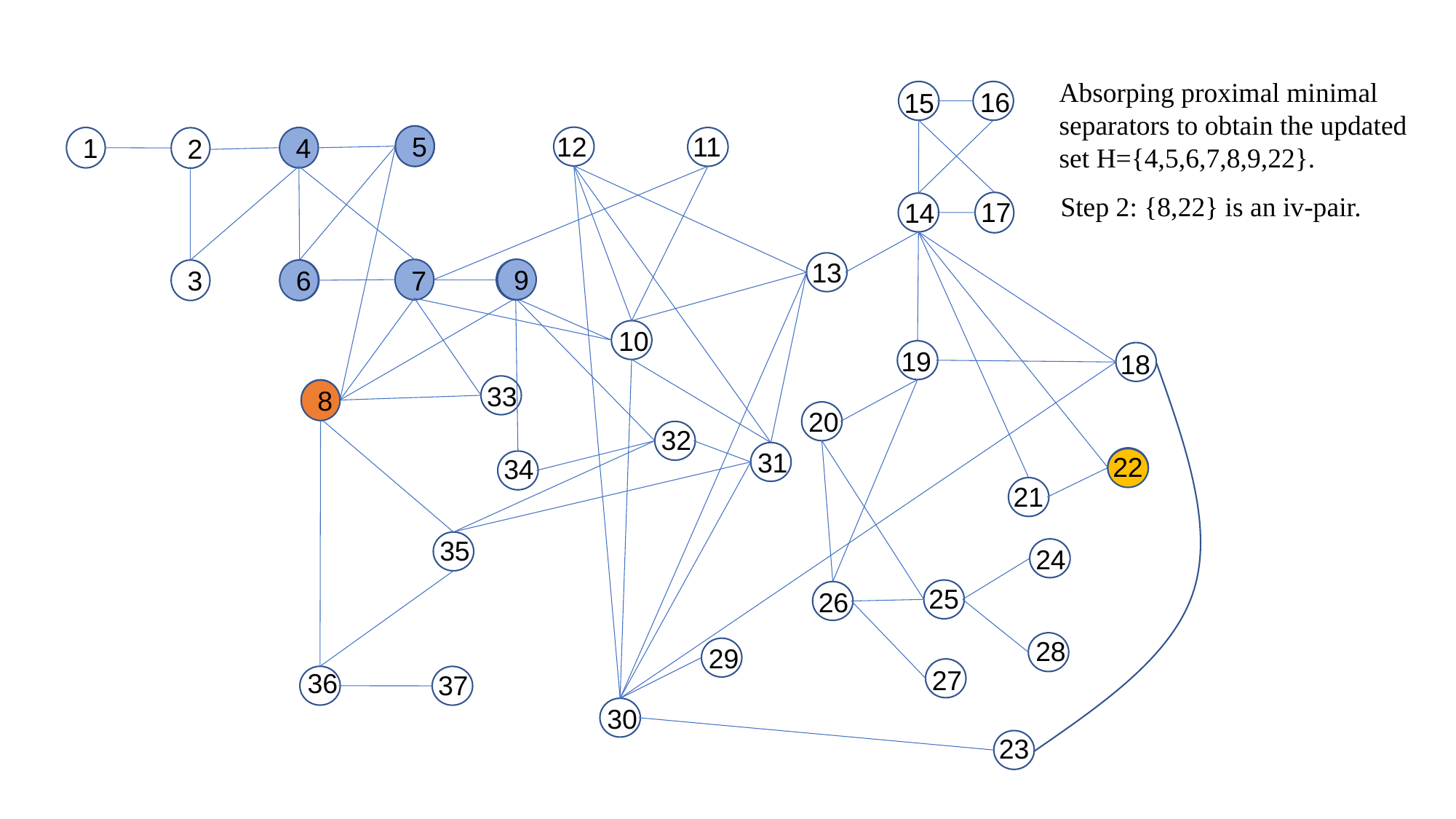

Absorping proximal minimal
separators to obtain the updated
set H={4,5,6,7,8,9,22}.
16

15

12

11

5
5
4
1
2
Step 2: {8,22} is an iv-pair.
14

17

13

9
7
9
6
3
6
10

19

18

33

8
8

20
32

31

22

22

22

34

21

35

24

25

26

28

29
27

37

36

30
23